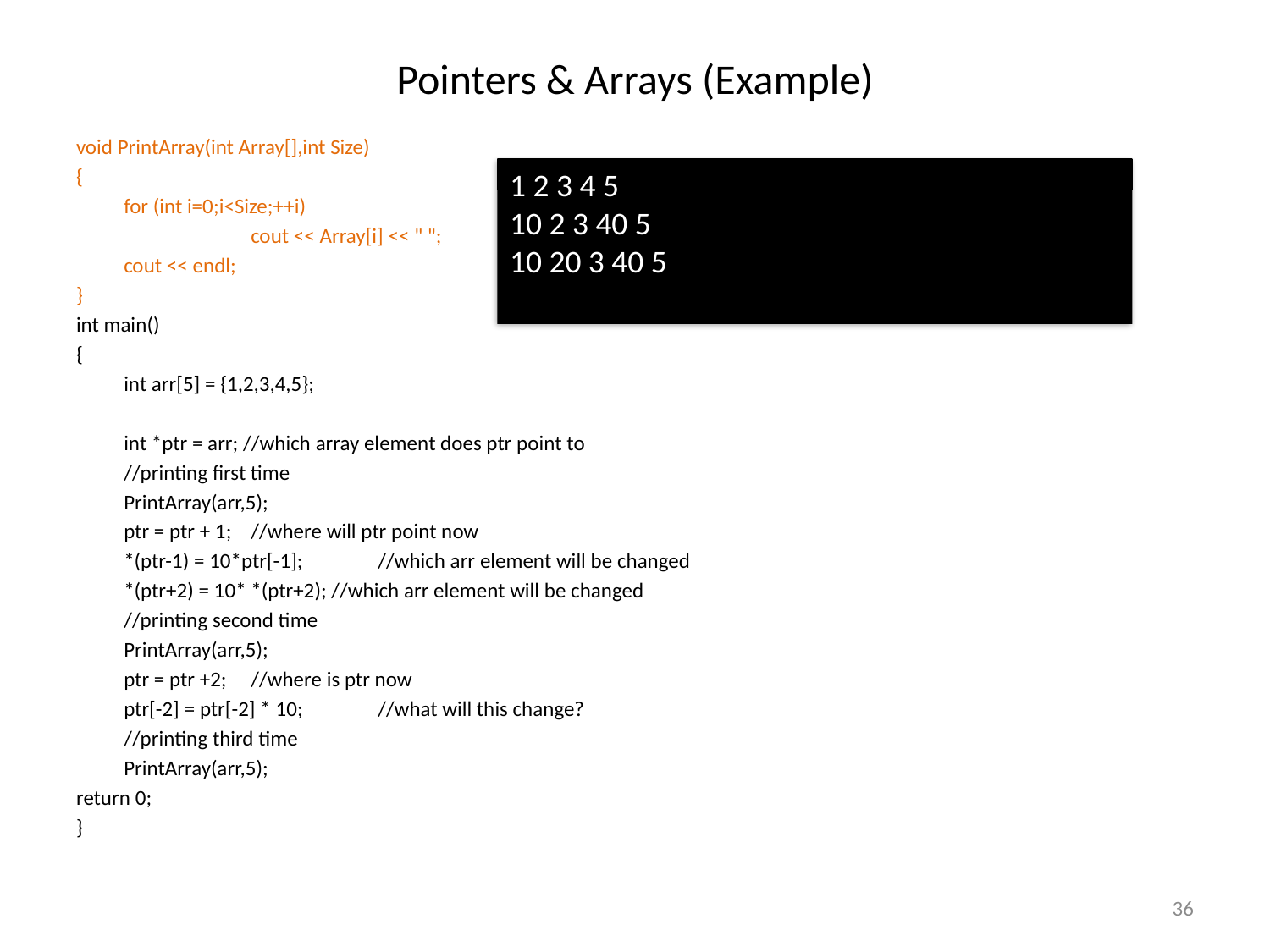

# Pointers & Arrays (Example)
void PrintArray(int Array[],int Size)
{
	for (int i=0;i<Size;++i)
		cout << Array[i] << " ";
	cout << endl;
}
int main()
{
	int arr[5] = {1,2,3,4,5};

	int *ptr = arr; //which array element does ptr point to
	//printing first time
	PrintArray(arr,5);
	ptr = ptr + 1;	//where will ptr point now
	*(ptr-1) = 10*ptr[-1];	//which arr element will be changed
	*(ptr+2) = 10* *(ptr+2); //which arr element will be changed
	//printing second time
	PrintArray(arr,5);
	ptr = ptr +2;	//where is ptr now
	ptr[-2] = ptr[-2] * 10; 	//what will this change?
	//printing third time
	PrintArray(arr,5);
return 0;
}

1 2 3 4 5
10 2 3 40 5
10 20 3 40 5

36